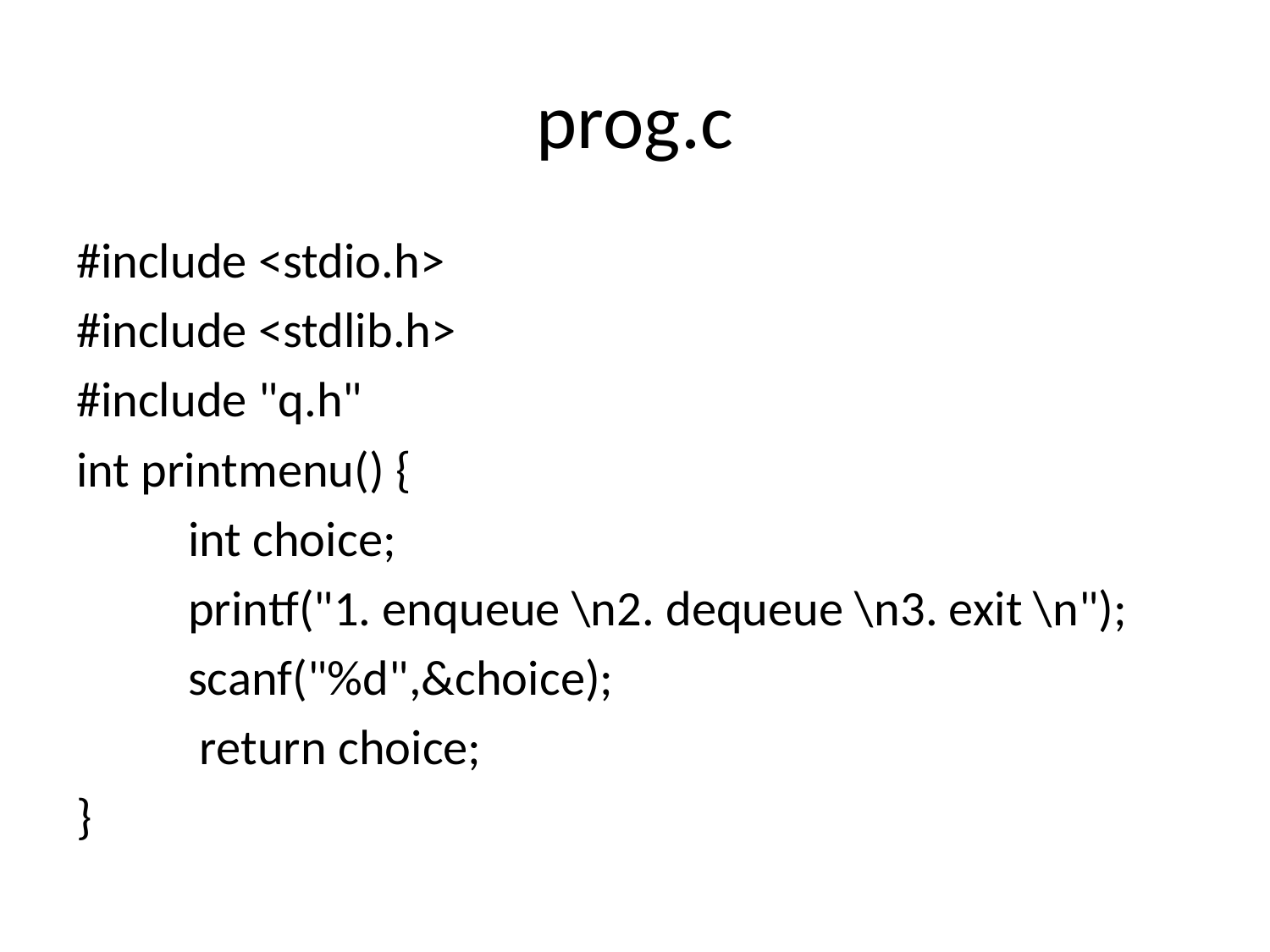

# prog.c
#include <stdio.h>
#include <stdlib.h>
#include "q.h"
int printmenu() {
	int choice;
	printf("1. enqueue \n2. dequeue \n3. exit \n");
	scanf("%d",&choice);
           return choice;
}